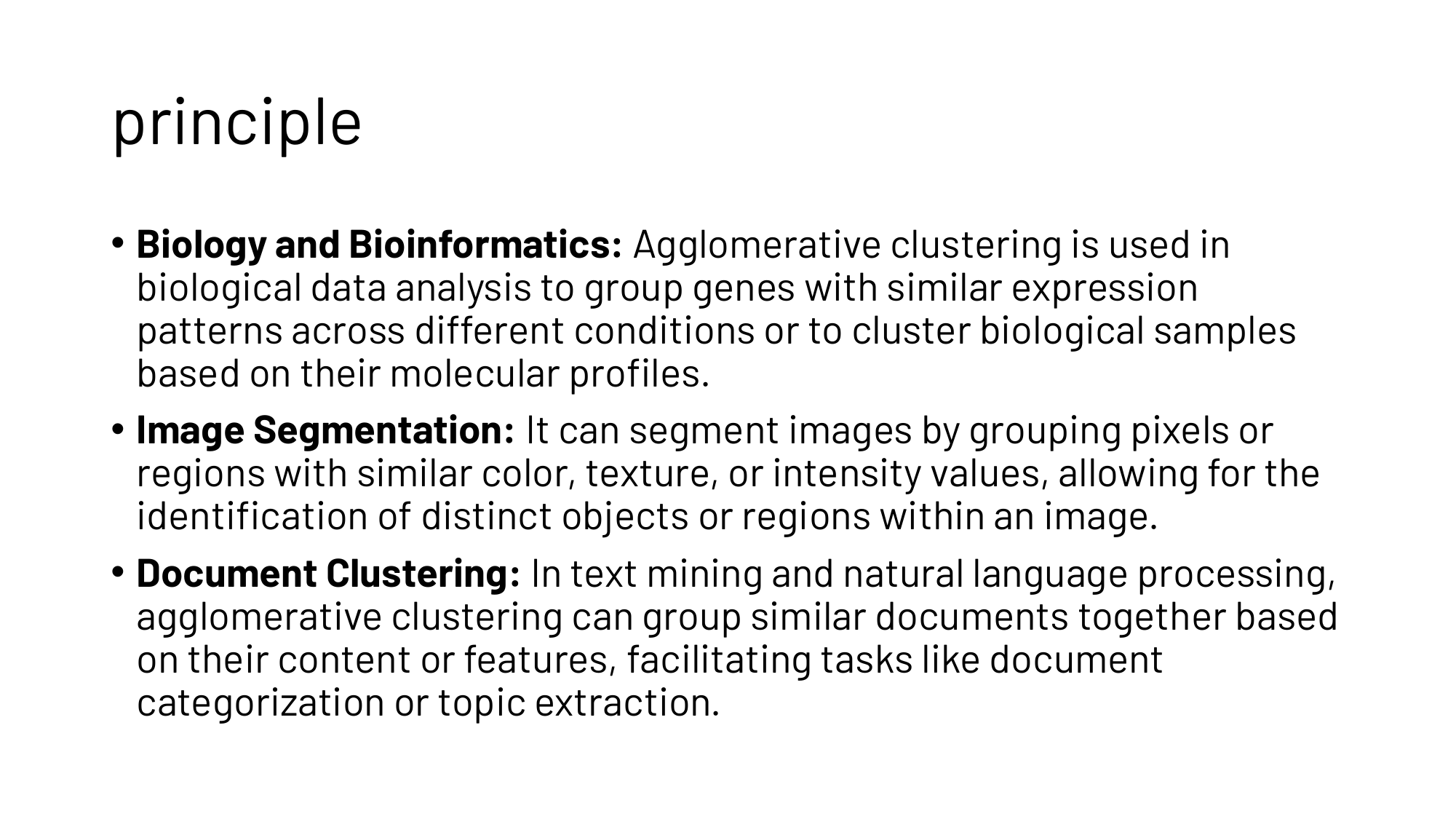

# principle
Biology and Bioinformatics: Agglomerative clustering is used in biological data analysis to group genes with similar expression patterns across different conditions or to cluster biological samples based on their molecular profiles.
Image Segmentation: It can segment images by grouping pixels or regions with similar color, texture, or intensity values, allowing for the identification of distinct objects or regions within an image.
Document Clustering: In text mining and natural language processing, agglomerative clustering can group similar documents together based on their content or features, facilitating tasks like document categorization or topic extraction.